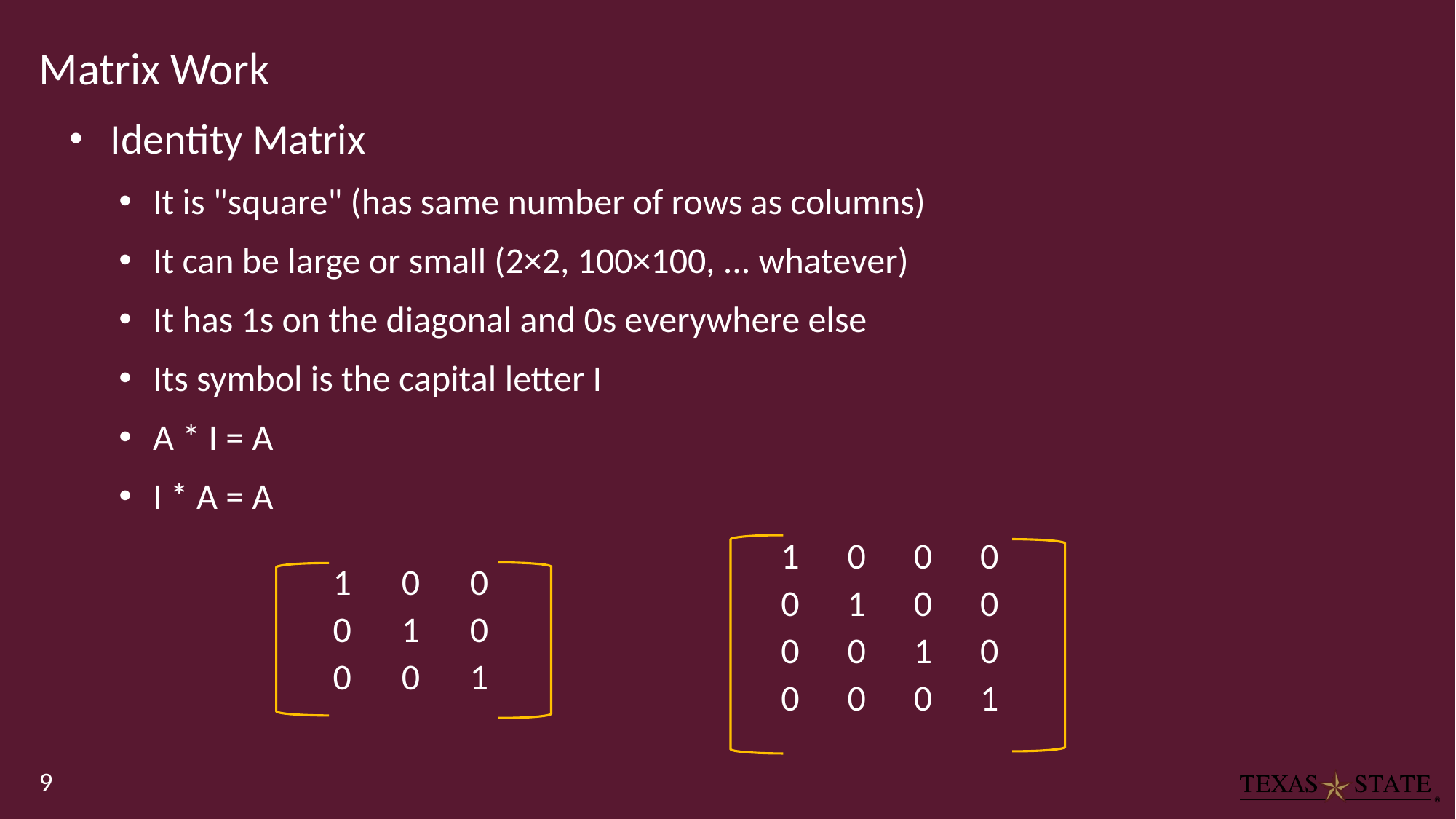

# Matrix Work
Identity Matrix
It is "square" (has same number of rows as columns)
It can be large or small (2×2, 100×100, ... whatever)
It has 1s on the diagonal and 0s everywhere else
Its symbol is the capital letter I
A * I = A
I * A = A

| 1 | 0 | 0 | 0 |
| --- | --- | --- | --- |
| 0 | 1 | 0 | 0 |
| 0 | 0 | 1 | 0 |
| 0 | 0 | 0 | 1 |

| 1 | 0 | 0 |
| --- | --- | --- |
| 0 | 1 | 0 |
| 0 | 0 | 1 |

9